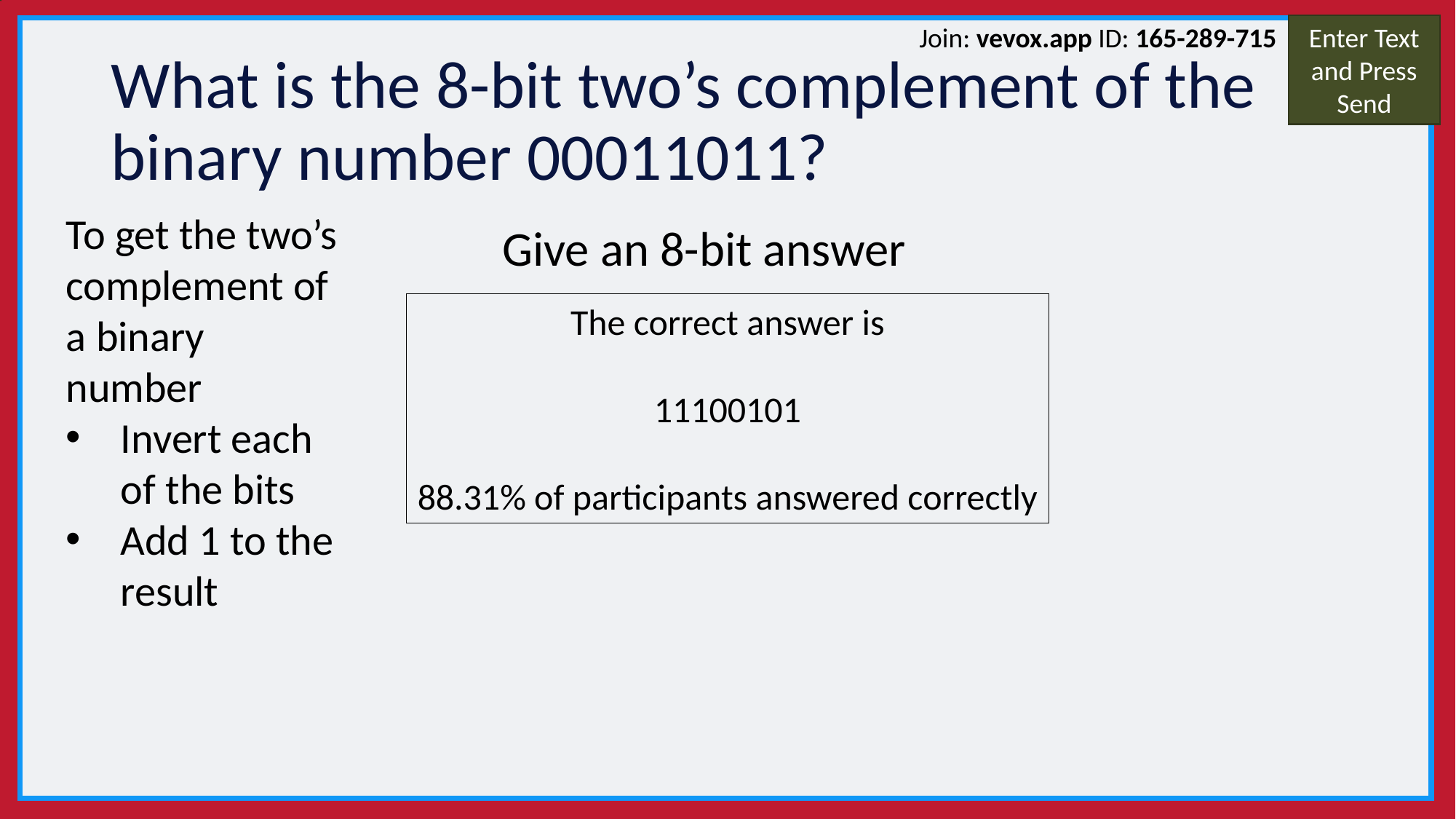

Join: vevox.app ID: 165-289-715
Enter Text and Press Send
# What is the 8-bit two’s complement of the binary number 00011011?
To get the two’s complement of a binary number
Invert each of the bits
Add 1 to the result

Give an 8-bit answer

The correct answer is

11100101

88.31% of participants answered correctly
Vote Trigger